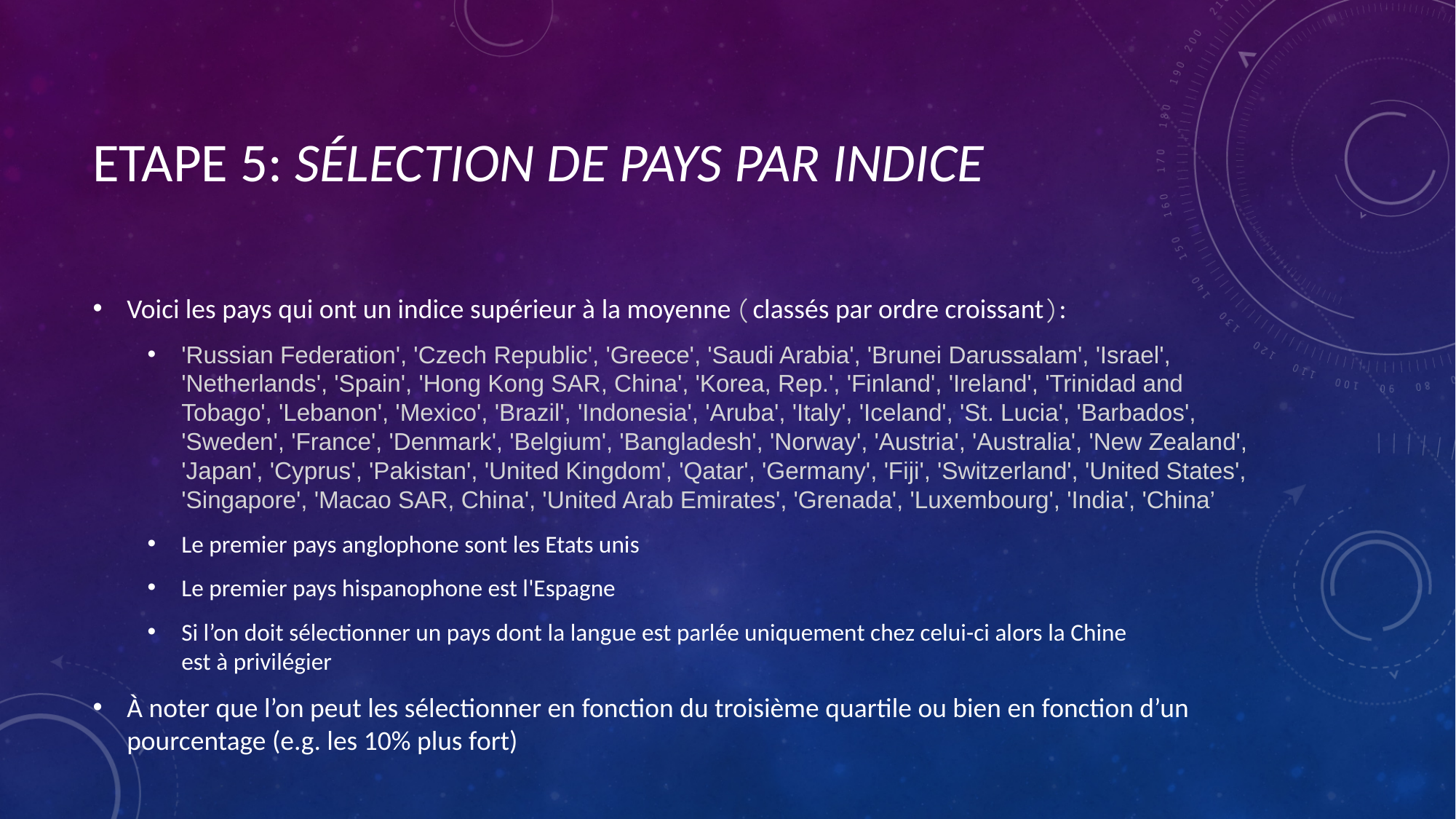

# Etape 5: Sélection de pays par indice
Voici les pays qui ont un indice supérieur à la moyenne (classés par ordre croissant):
'Russian Federation', 'Czech Republic', 'Greece', 'Saudi Arabia', 'Brunei Darussalam', 'Israel', 'Netherlands', 'Spain', 'Hong Kong SAR, China', 'Korea, Rep.', 'Finland', 'Ireland', 'Trinidad and Tobago', 'Lebanon', 'Mexico', 'Brazil', 'Indonesia', 'Aruba', 'Italy', 'Iceland', 'St. Lucia', 'Barbados', 'Sweden', 'France', 'Denmark', 'Belgium', 'Bangladesh', 'Norway', 'Austria', 'Australia', 'New Zealand', 'Japan', 'Cyprus', 'Pakistan', 'United Kingdom', 'Qatar', 'Germany', 'Fiji', 'Switzerland', 'United States', 'Singapore', 'Macao SAR, China', 'United Arab Emirates', 'Grenada', 'Luxembourg', 'India', 'China’
Le premier pays anglophone sont les Etats unis
Le premier pays hispanophone est l'Espagne
Si l’on doit sélectionner un pays dont la langue est parlée uniquement chez celui-ci alors la Chine est à privilégier
À noter que l’on peut les sélectionner en fonction du troisième quartile ou bien en fonction d’un pourcentage (e.g. les 10% plus fort)